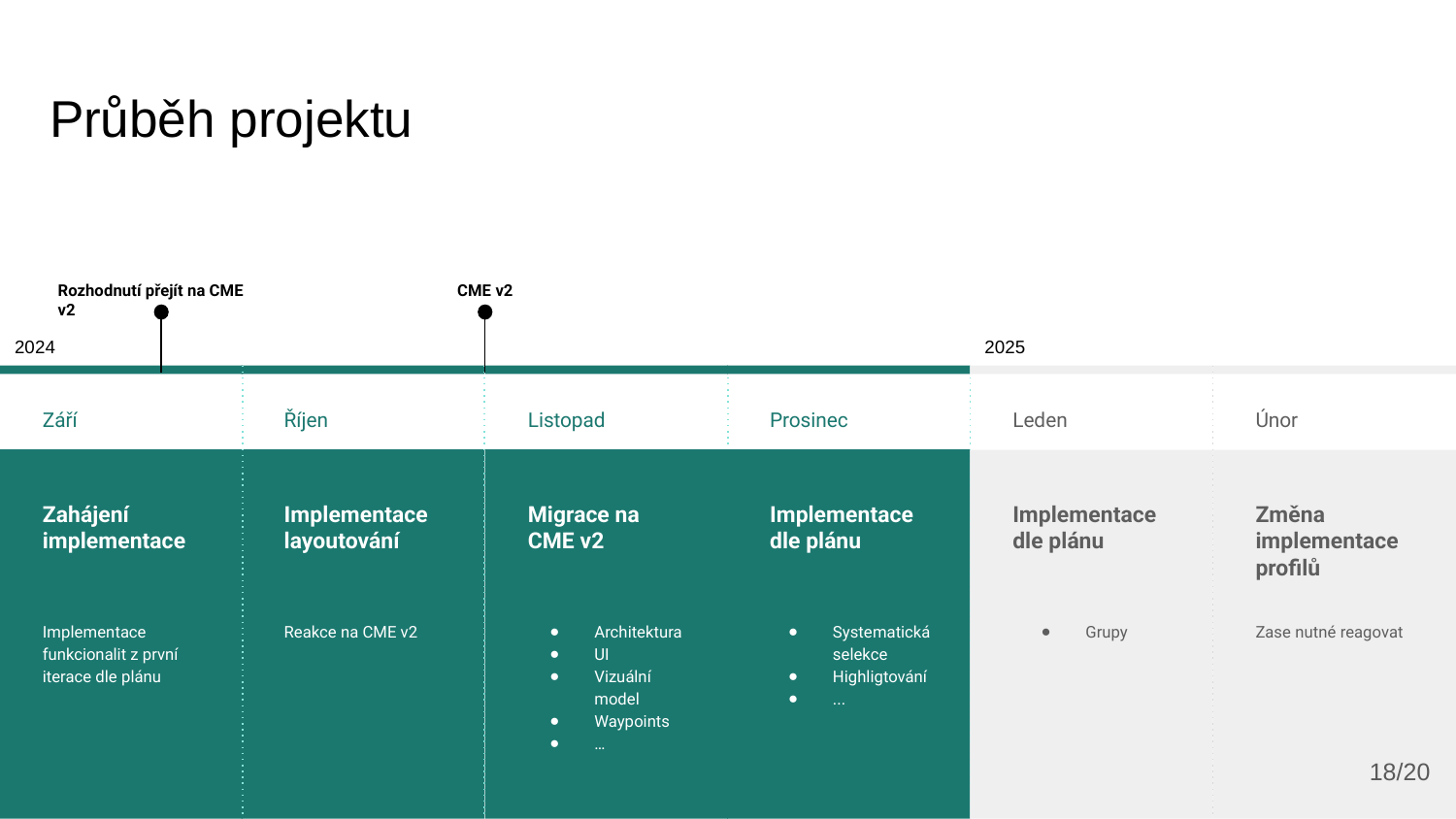

# Průběh projektu

Rozhodnutí přejít na CME v2

CME v2

2024
2025

Září

Zahájení implementace
Implementace funkcionalit z první iterace dle plánu

Leden
Implementace dle plánu
Grupy

Únor
Změna implementace profilů
Zase nutné reagovat

Říjen

Implementace layoutování
Reakce na CME v2

Listopad

Migrace na CME v2
Architektura
UI
Vizuální model
Waypoints
…

Prosinec

Implementace dle plánu
Systematická selekce
Highligtování
...
18/20